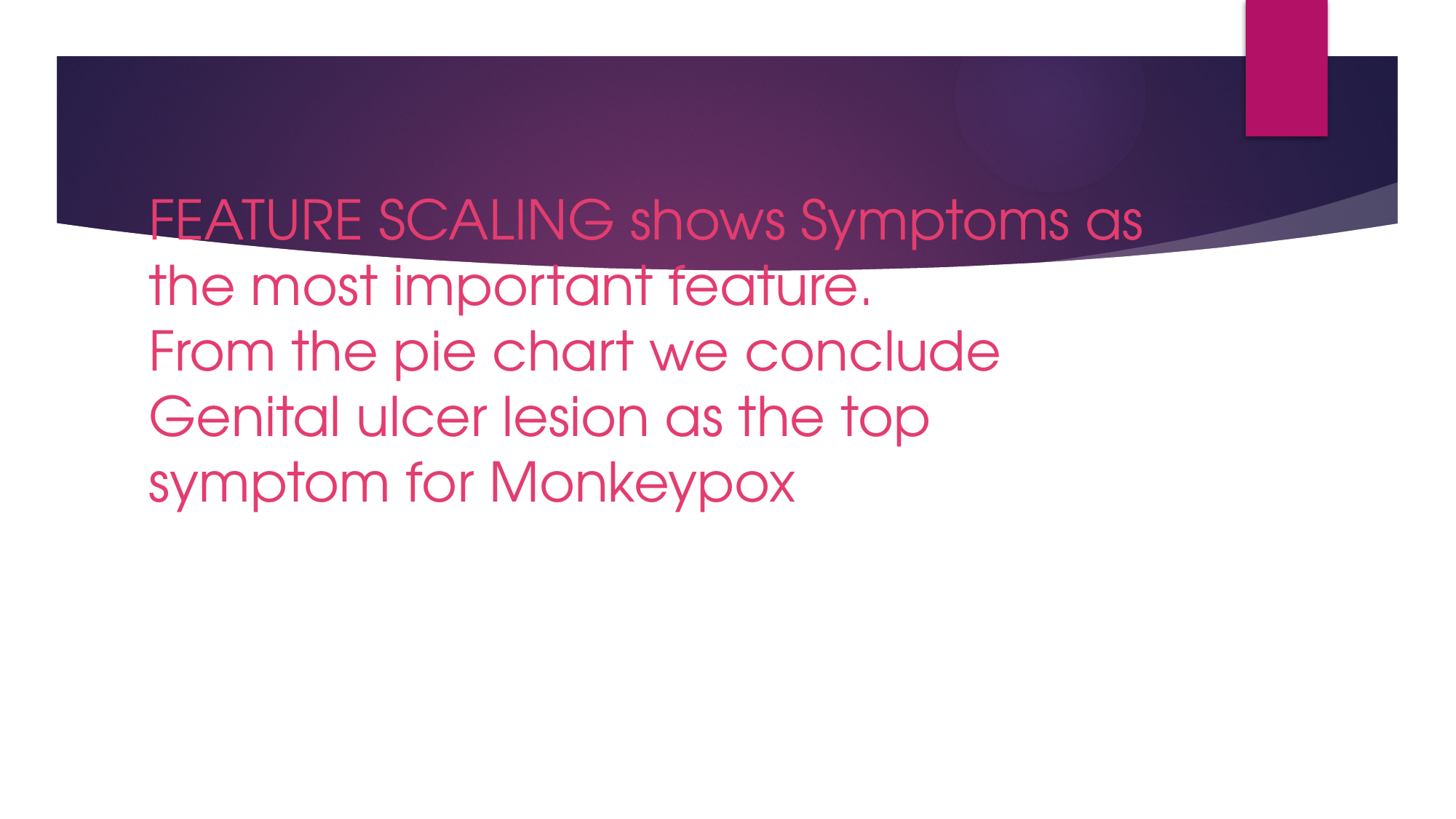

# FEATURE SCALING shows Symptoms as the most important feature. From the pie chart we conclude Genital ulcer lesion as the top symptom for Monkeypox